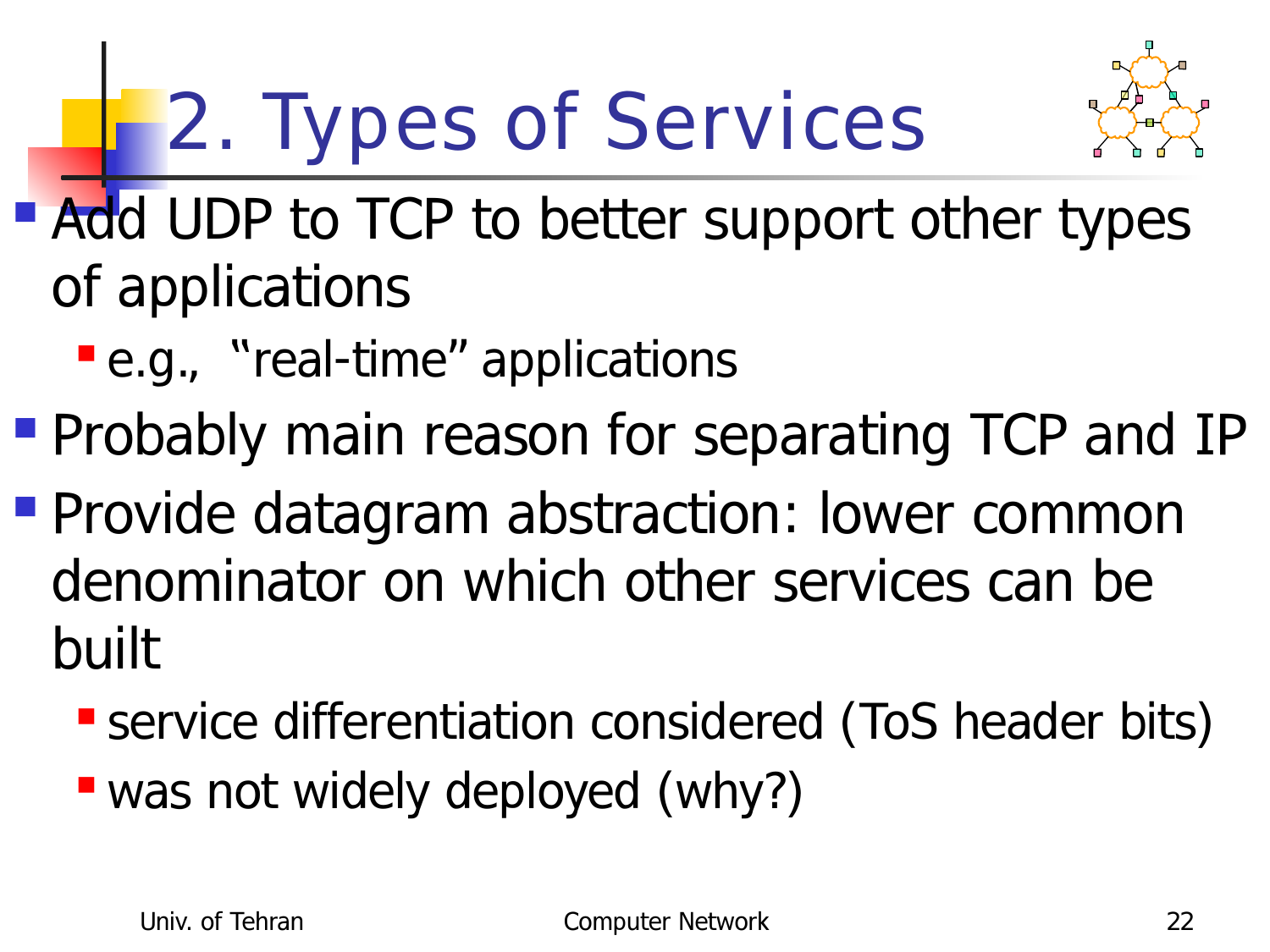

# 2. Types of Services
Add UDP to TCP to better support other types of applications
e.g.,  “real-time” applications
Probably main reason for separating TCP and IP
Provide datagram abstraction: lower common denominator on which other services can be built
service differentiation considered (ToS header bits)
was not widely deployed (why?)

Univ. of Tehran
Computer Network
22